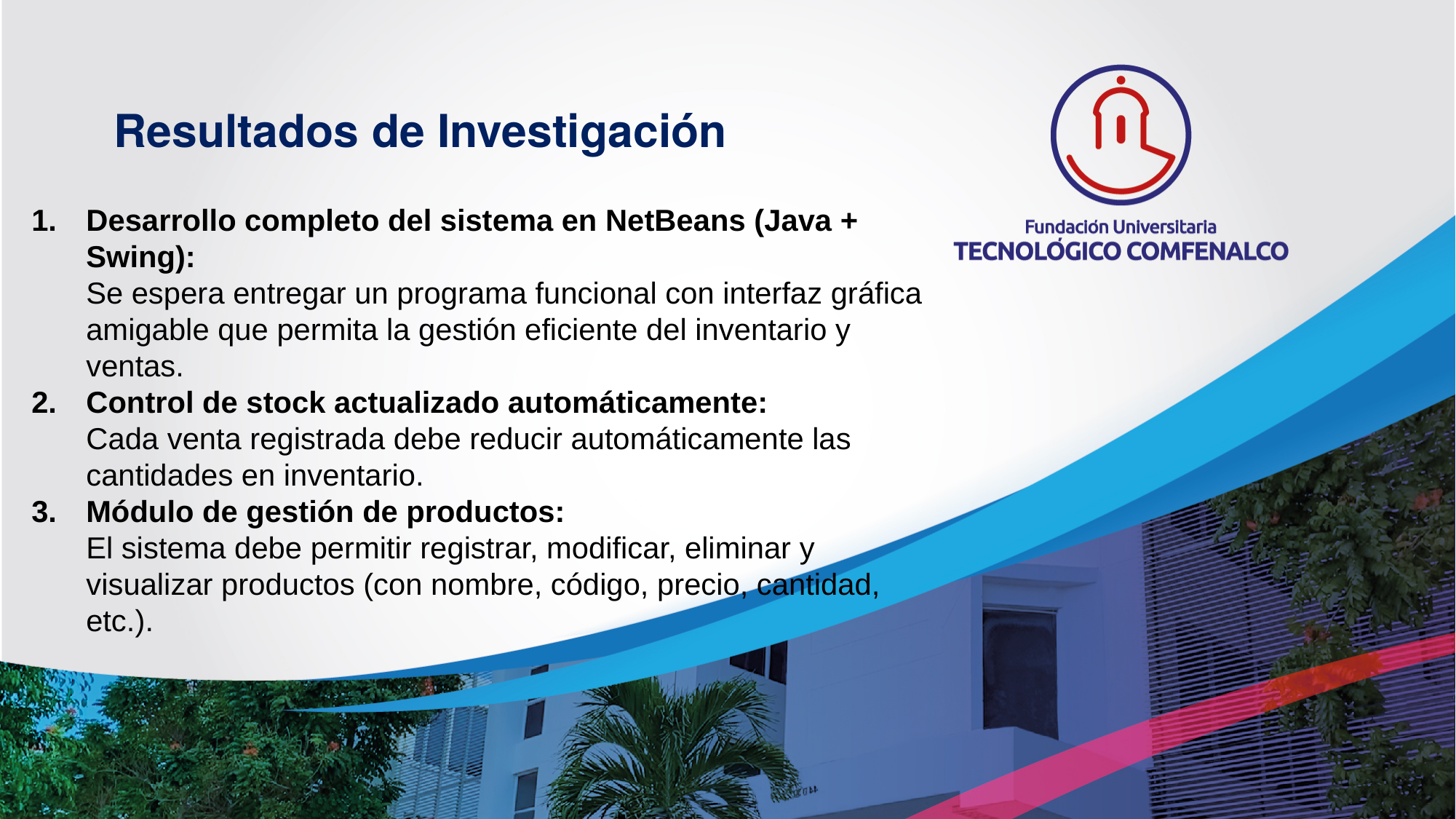

# Resultados de Investigación
Desarrollo completo del sistema en NetBeans (Java + Swing):
Se espera entregar un programa funcional con interfaz gráfica amigable que permita la gestión eficiente del inventario y ventas.
Control de stock actualizado automáticamente:
Cada venta registrada debe reducir automáticamente las cantidades en inventario.
Módulo de gestión de productos:
El sistema debe permitir registrar, modificar, eliminar y visualizar productos (con nombre, código, precio, cantidad, etc.).